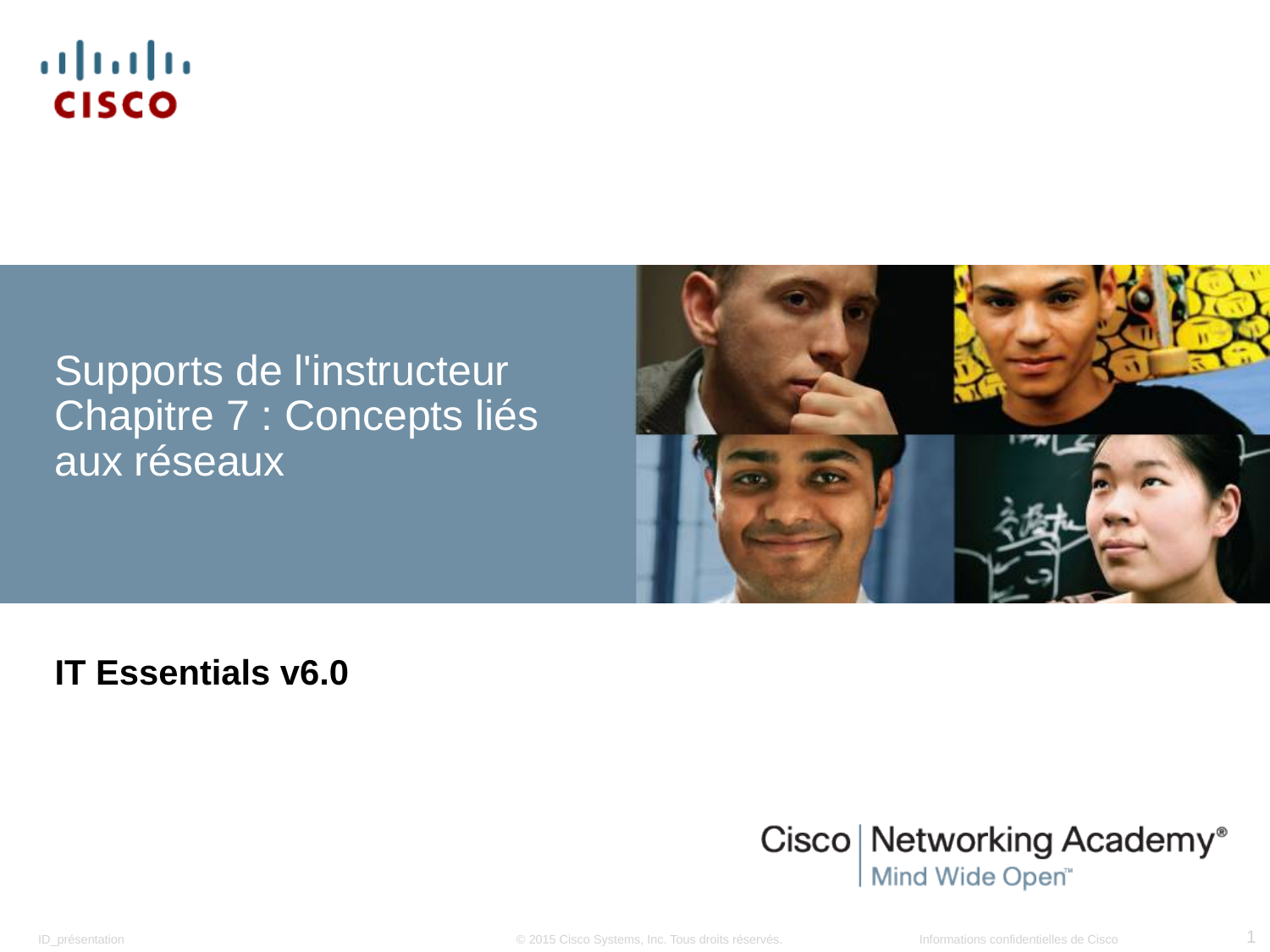

# Supports de l'instructeur Chapitre 7 : Concepts liés aux réseaux
IT Essentials v6.0